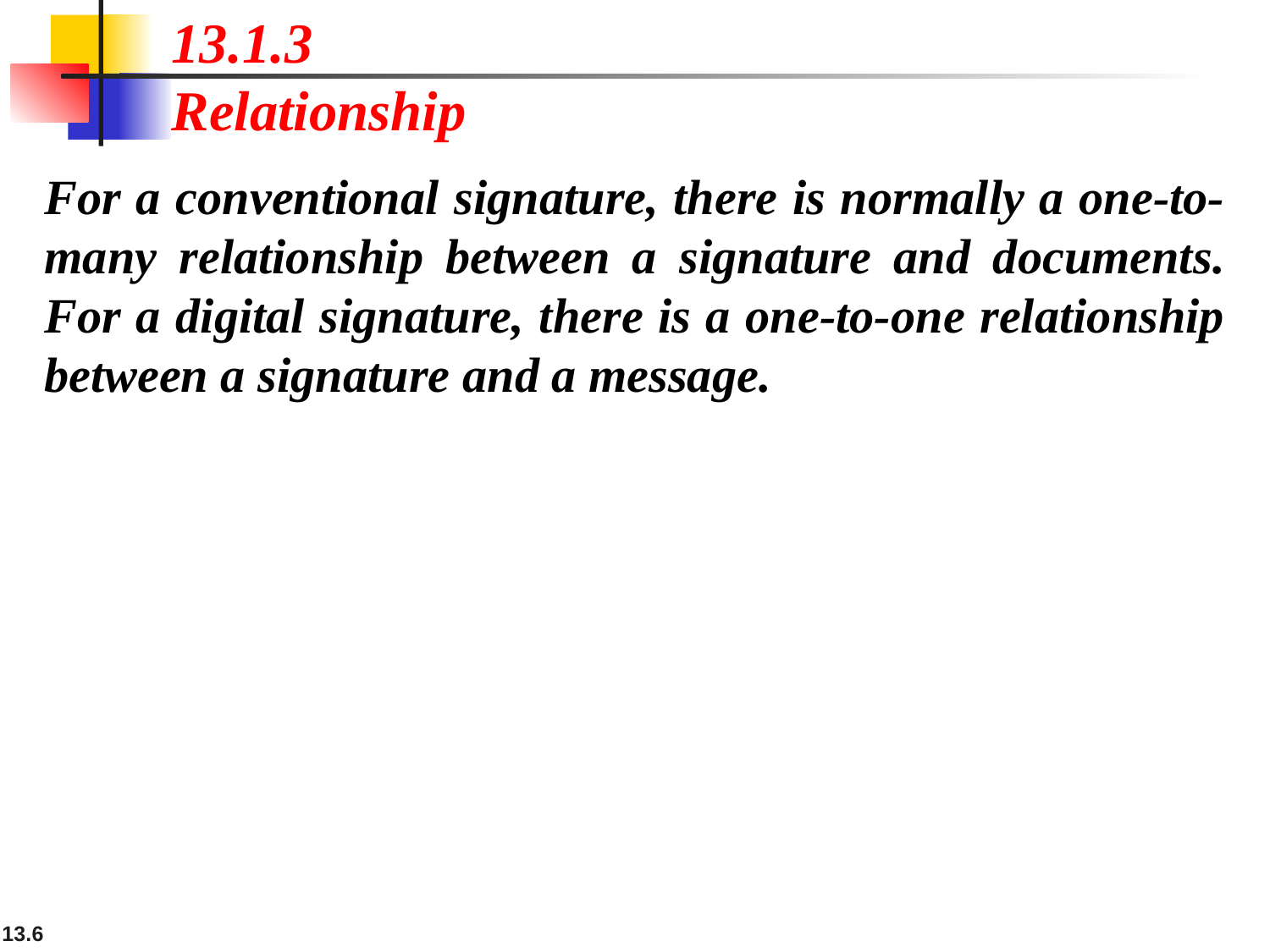

13.1.3  Relationship

For a conventional signature, there is normally a one-to-many relationship between a signature and documents. For a digital signature, there is a one-to-one relationship between a signature and a message.
13.6